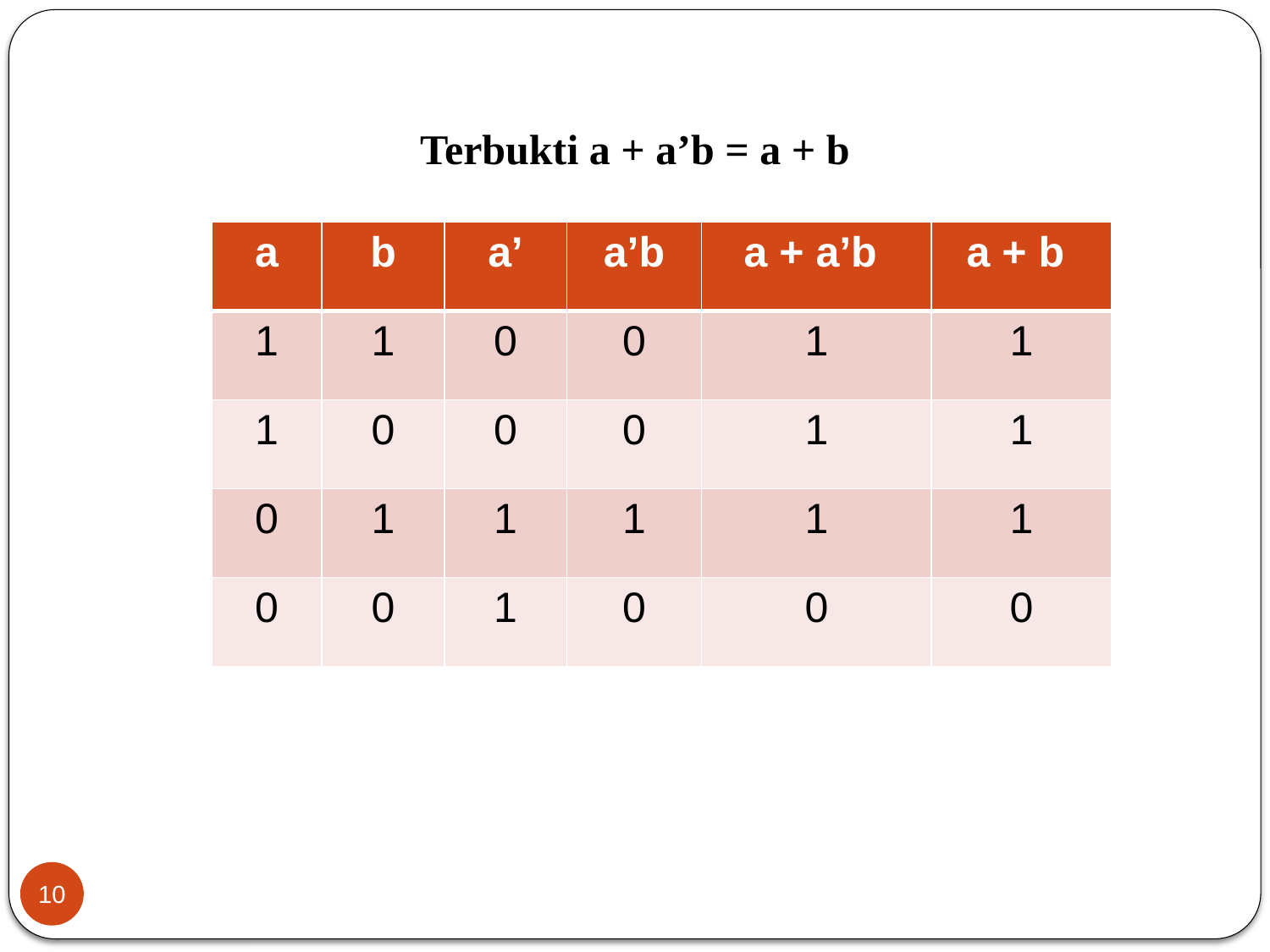

Terbukti a + a’b = a + b
| a | b | a’ | a’b | a + a’b | a + b |
| --- | --- | --- | --- | --- | --- |
| 1 | 1 | 0 | 0 | 1 | 1 |
| 1 | 0 | 0 | 0 | 1 | 1 |
| 0 | 1 | 1 | 1 | 1 | 1 |
| 0 | 0 | 1 | 0 | 0 | 0 |
10